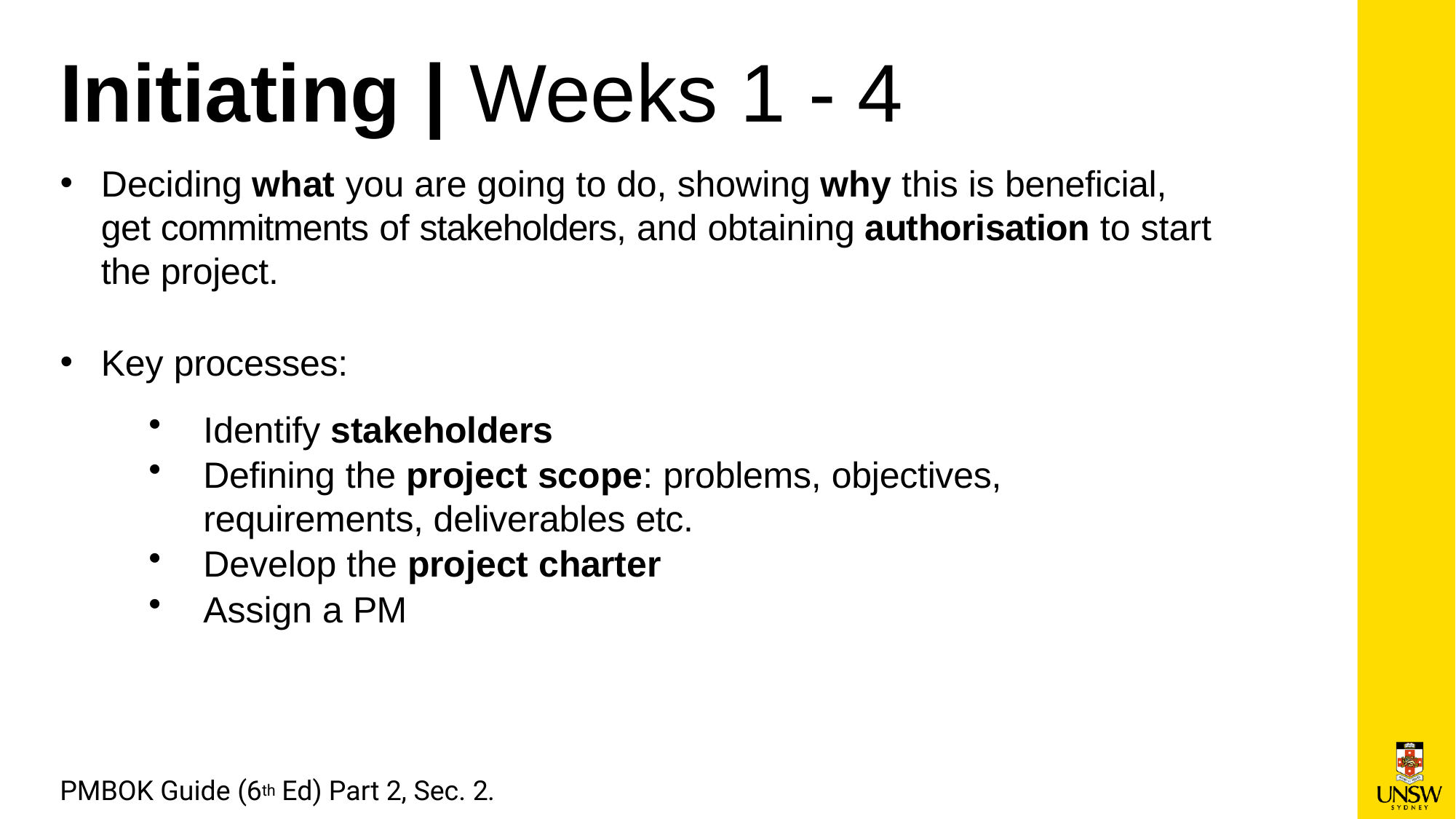

# Initiating | Weeks 1 - 4
Deciding what you are going to do, showing why this is beneficial, get commitments of stakeholders, and obtaining authorisation to start the project.

Key processes:
Identify stakeholders
Defining the project scope: problems, objectives, requirements, deliverables etc.
Develop the project charter
Assign a PM
PMBOK Guide (6th Ed) Part 2, Sec. 2.